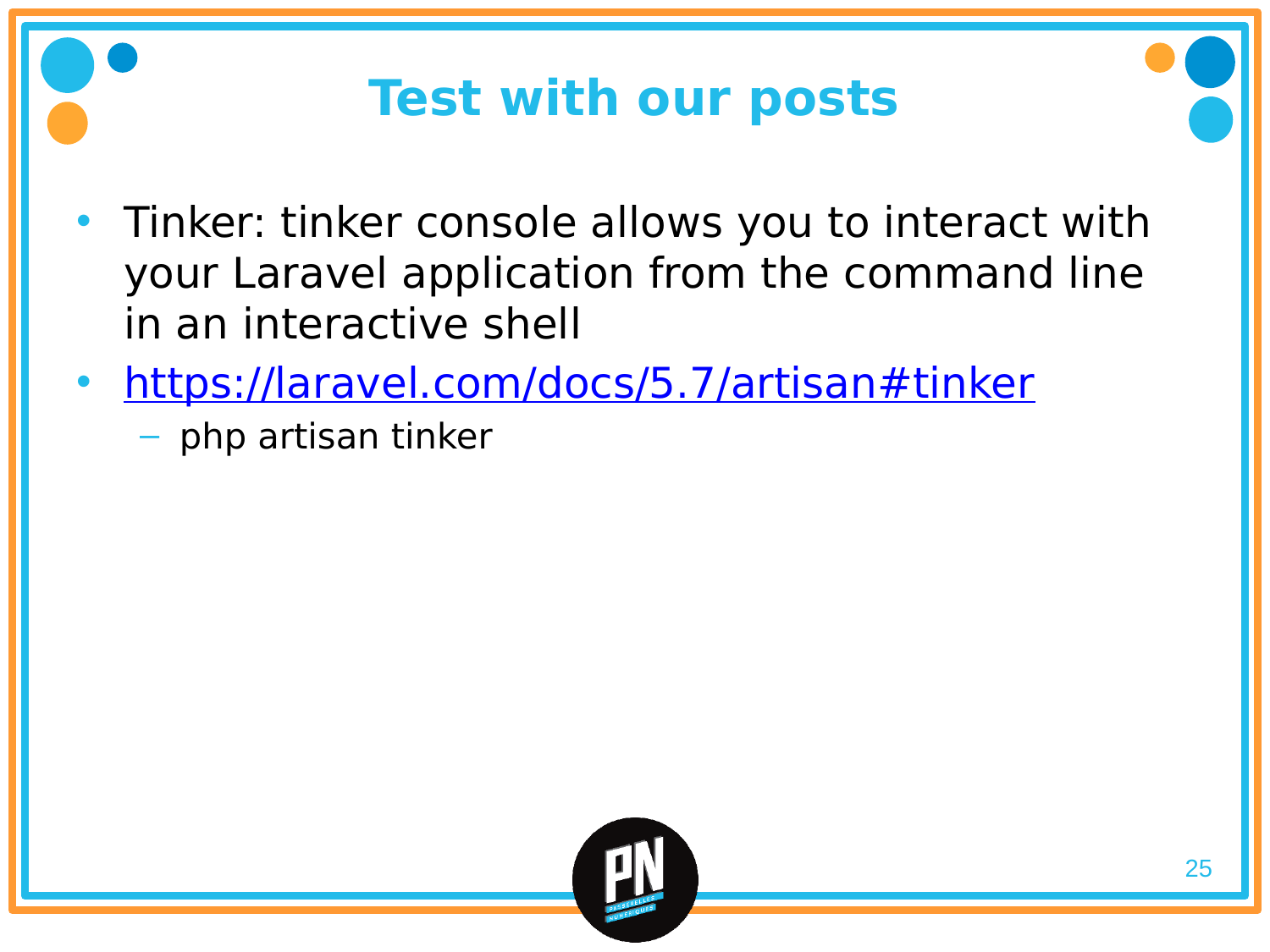

# Test with our posts
Tinker: tinker console allows you to interact with your Laravel application from the command line in an interactive shell
https://laravel.com/docs/5.7/artisan#tinker
php artisan tinker